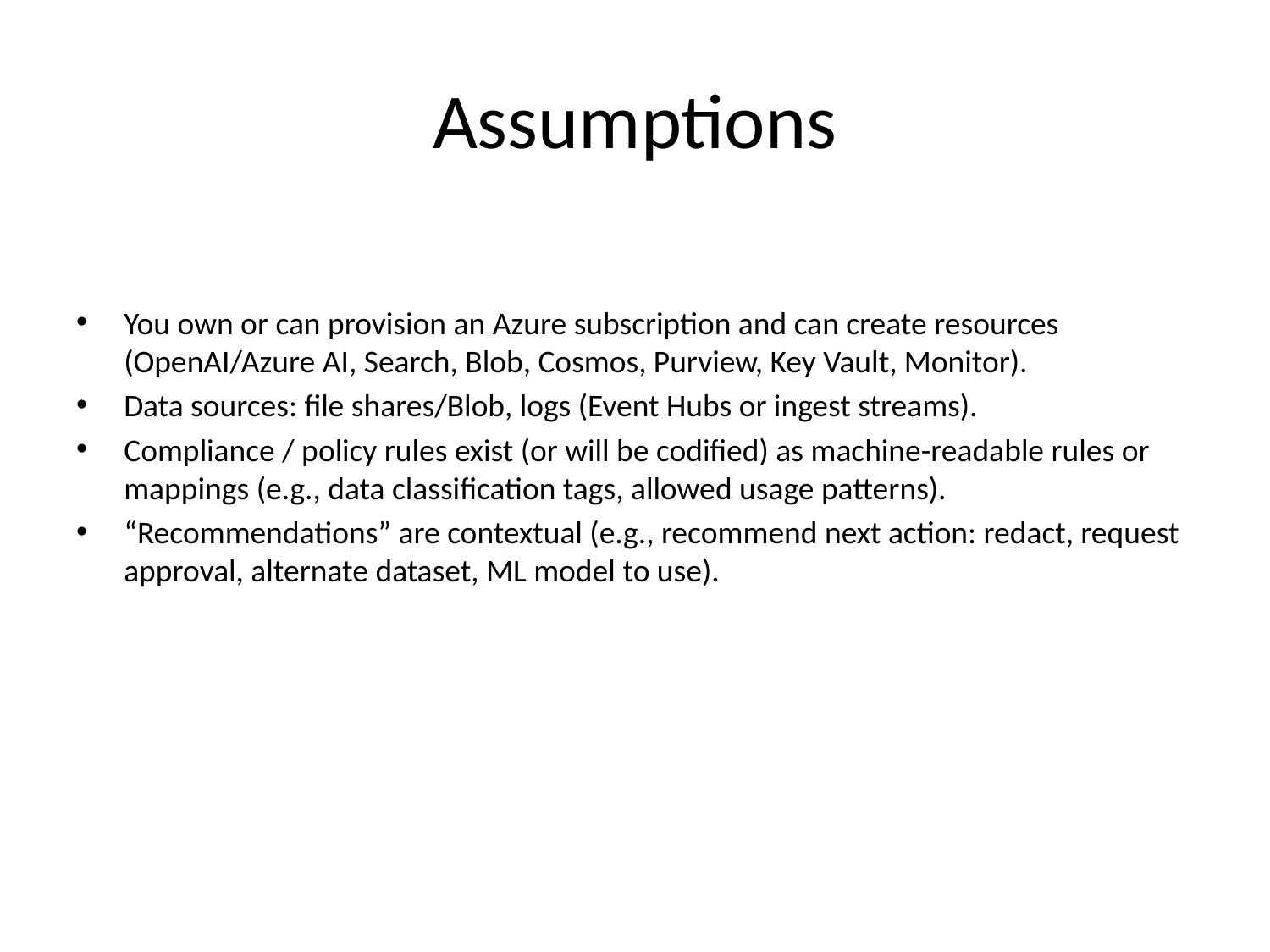

# Assumptions

You own or can provision an Azure subscription and can create resources (OpenAI/Azure AI, Search, Blob, Cosmos, Purview, Key Vault, Monitor).
Data sources: file shares/Blob, logs (Event Hubs or ingest streams).
Compliance / policy rules exist (or will be codified) as machine-readable rules or mappings (e.g., data classification tags, allowed usage patterns).
“Recommendations” are contextual (e.g., recommend next action: redact, request approval, alternate dataset, ML model to use).